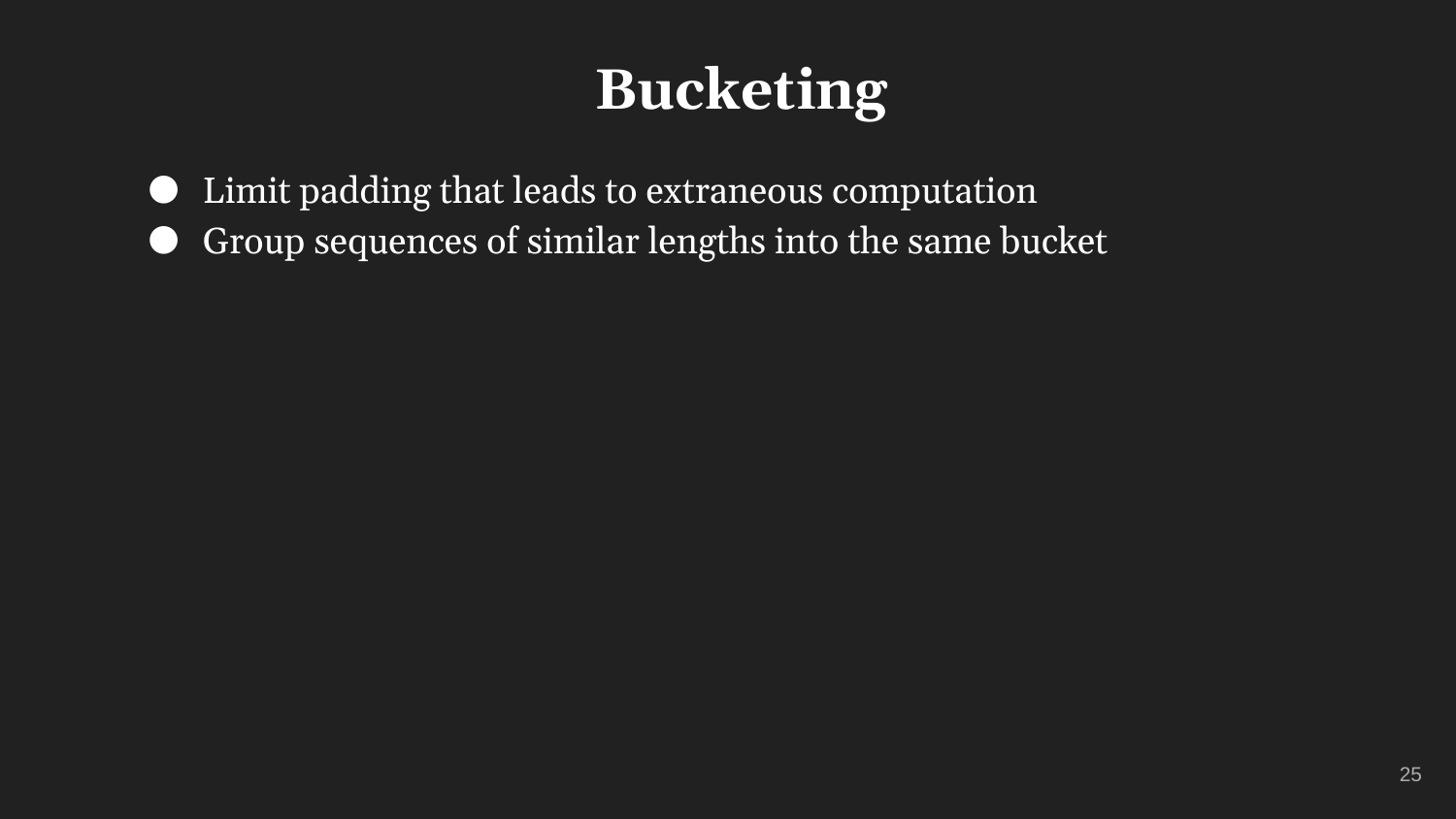

# Bucketing
Limit padding that leads to extraneous computation
Group sequences of similar lengths into the same bucket
25